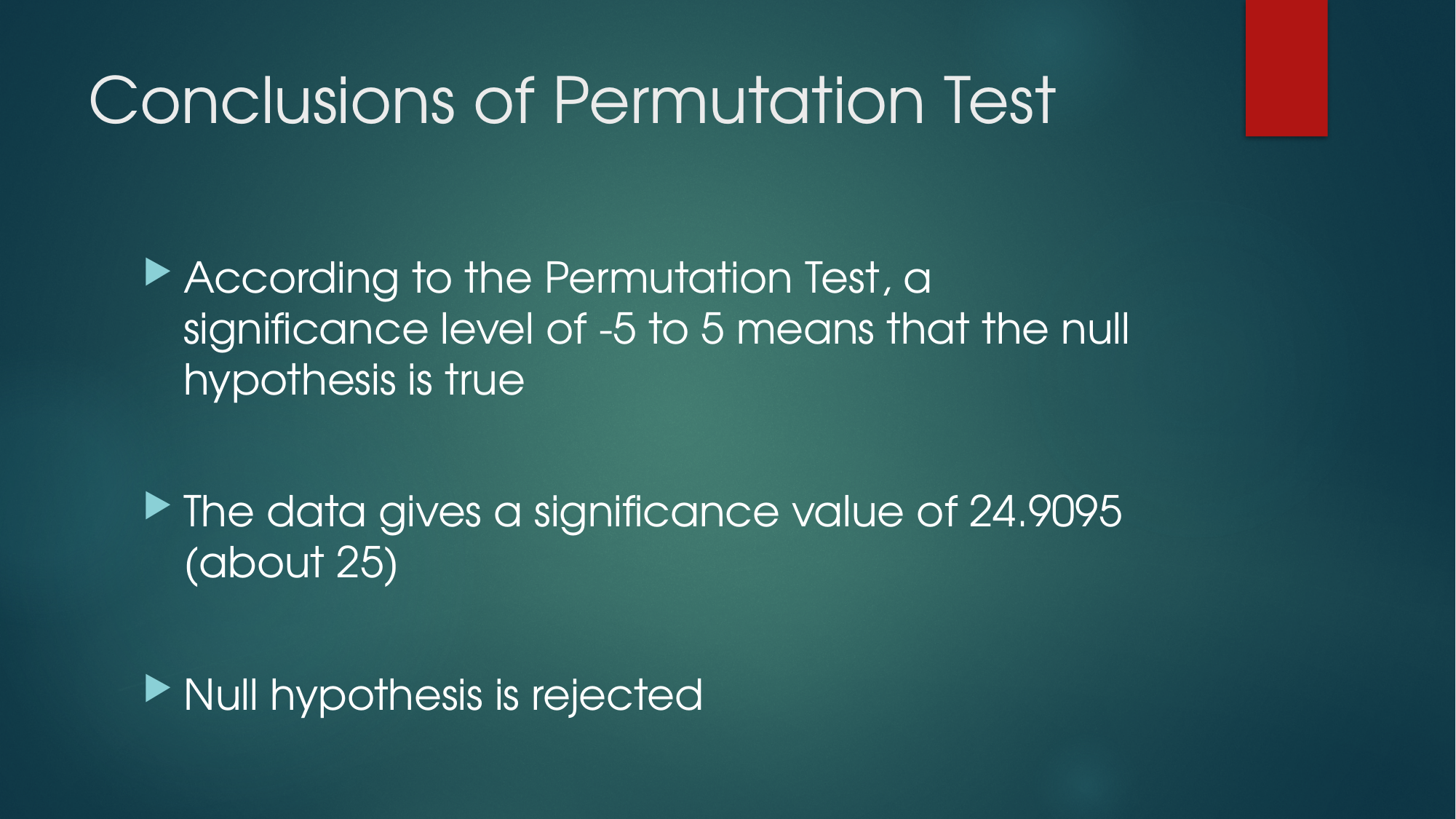

# Conclusions of Permutation Test
According to the Permutation Test, a significance level of -5 to 5 means that the null hypothesis is true

The data gives a significance value of 24.9095 (about 25)

Null hypothesis is rejected